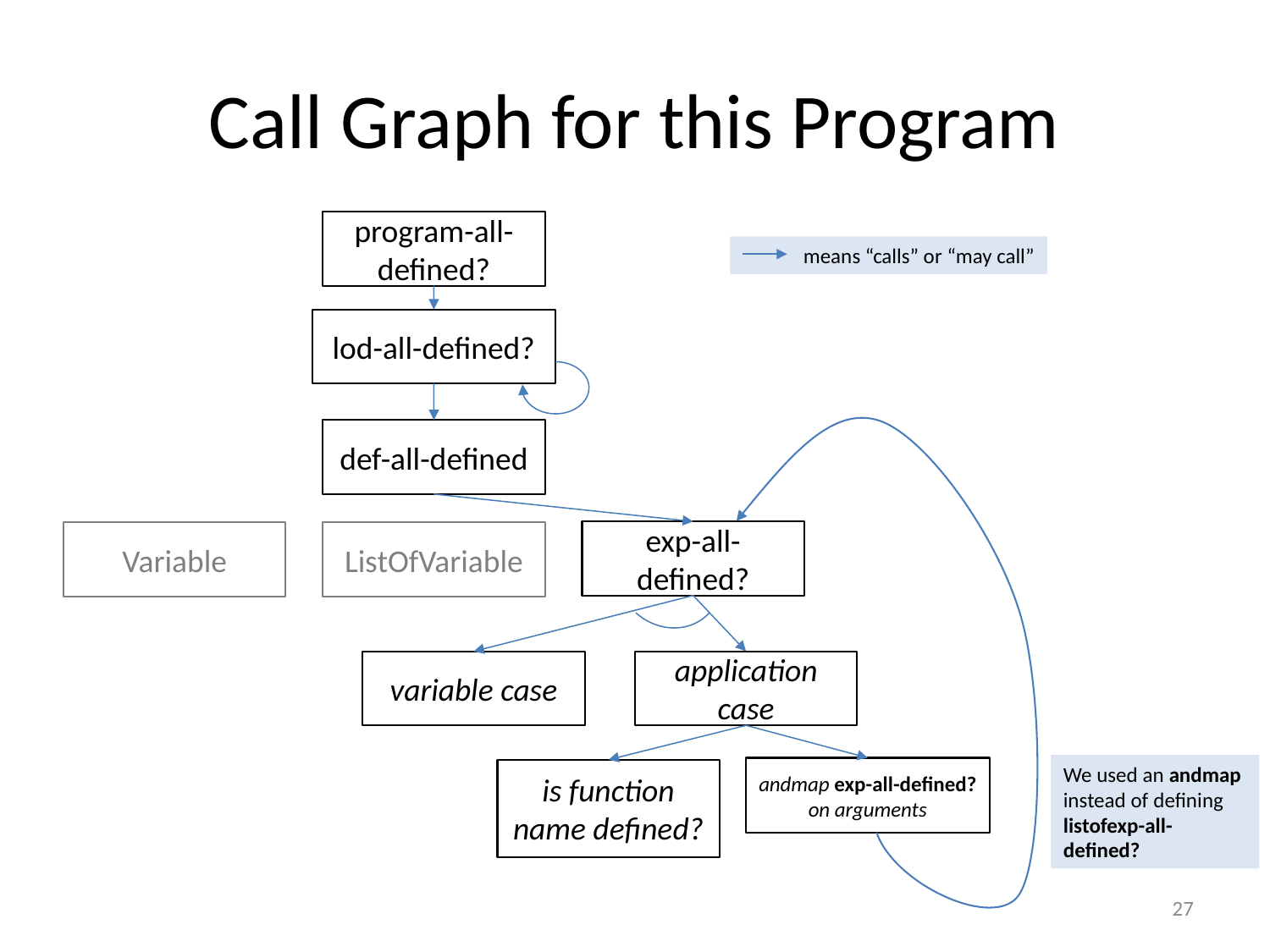

# Call Graph for this Program
program-all-defined?
means “calls” or “may call”
lod-all-defined?

def-all-defined
exp-all-defined?

Variable
ListOfVariable
variable case
application case
andmap exp-all-defined? on arguments
is function name defined?
We used an andmap instead of defining listofexp-all-defined?
27